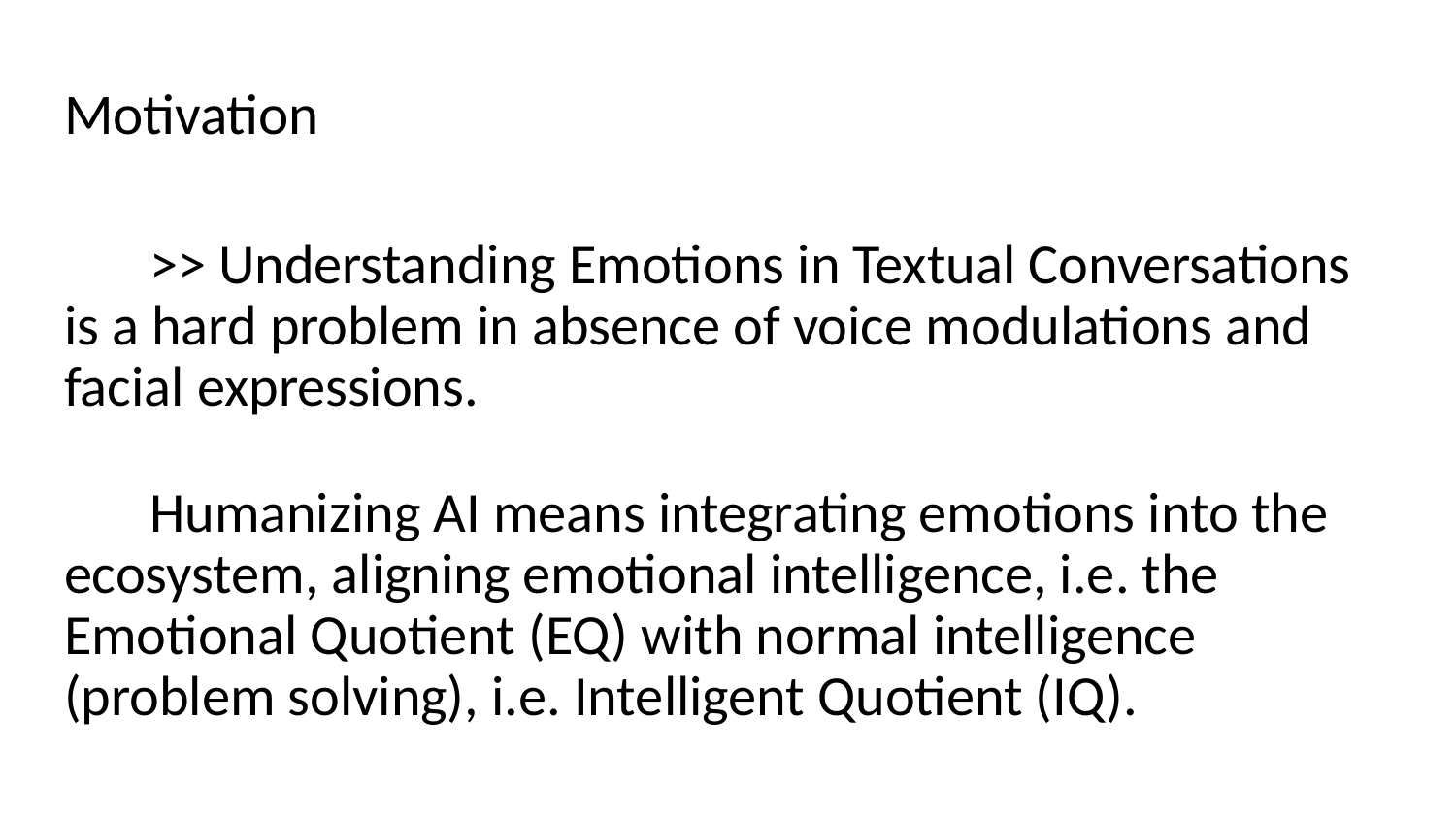

# Motivation

 >> Understanding Emotions in Textual Conversations is a hard problem in absence of voice modulations and facial expressions.
 Humanizing AI means integrating emotions into the ecosystem, aligning emotional intelligence, i.e. the Emotional Quotient (EQ) with normal intelligence (problem solving), i.e. Intelligent Quotient (IQ).